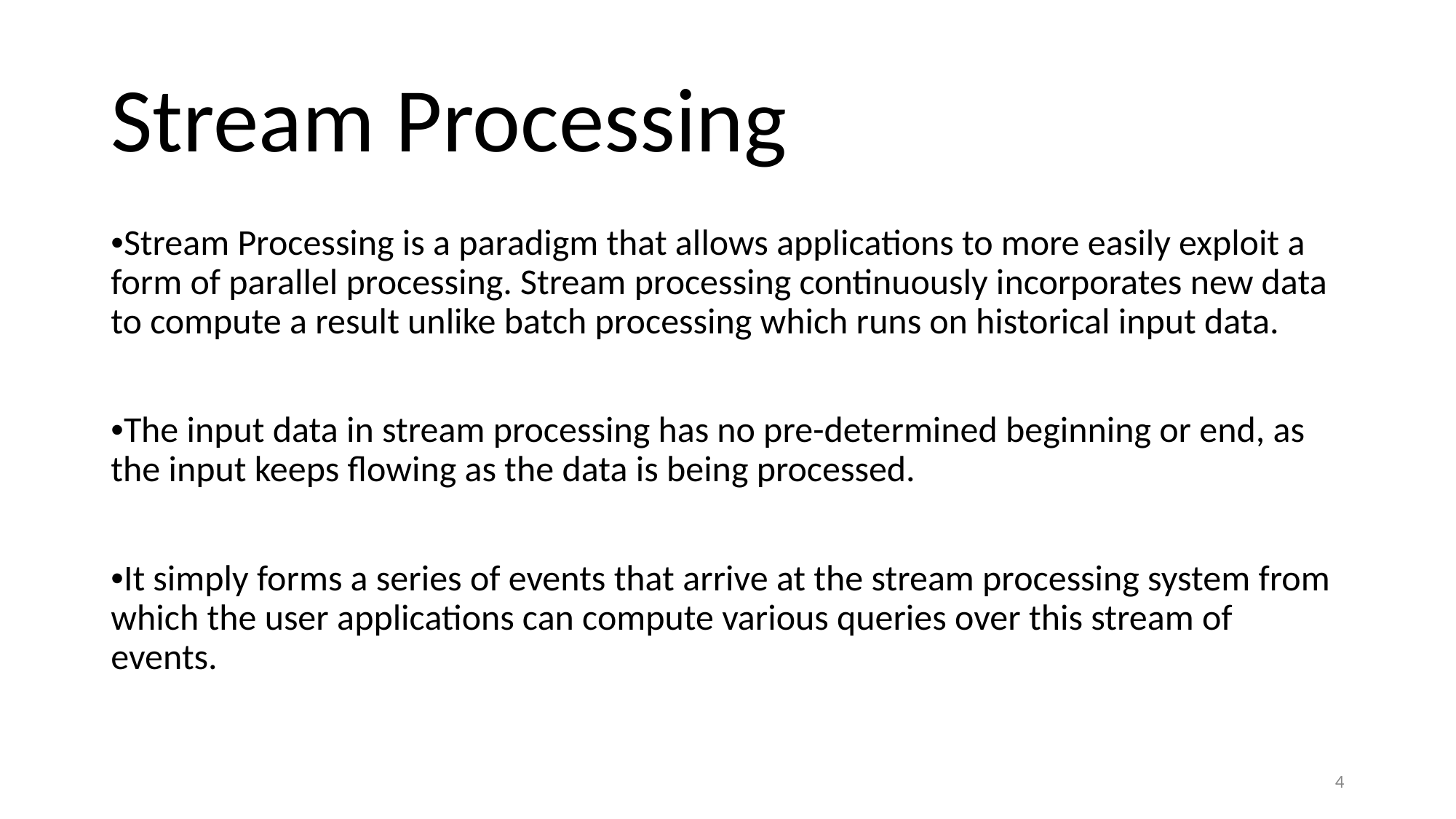

# Stream Processing
•Stream Processing is a paradigm that allows applications to more easily exploit a form of parallel processing. Stream processing continuously incorporates new data to compute a result unlike batch processing which runs on historical input data.

•The input data in stream processing has no pre-determined beginning or end, as the input keeps flowing as the data is being processed.

•It simply forms a series of events that arrive at the stream processing system from which the user applications can compute various queries over this stream of events.

4